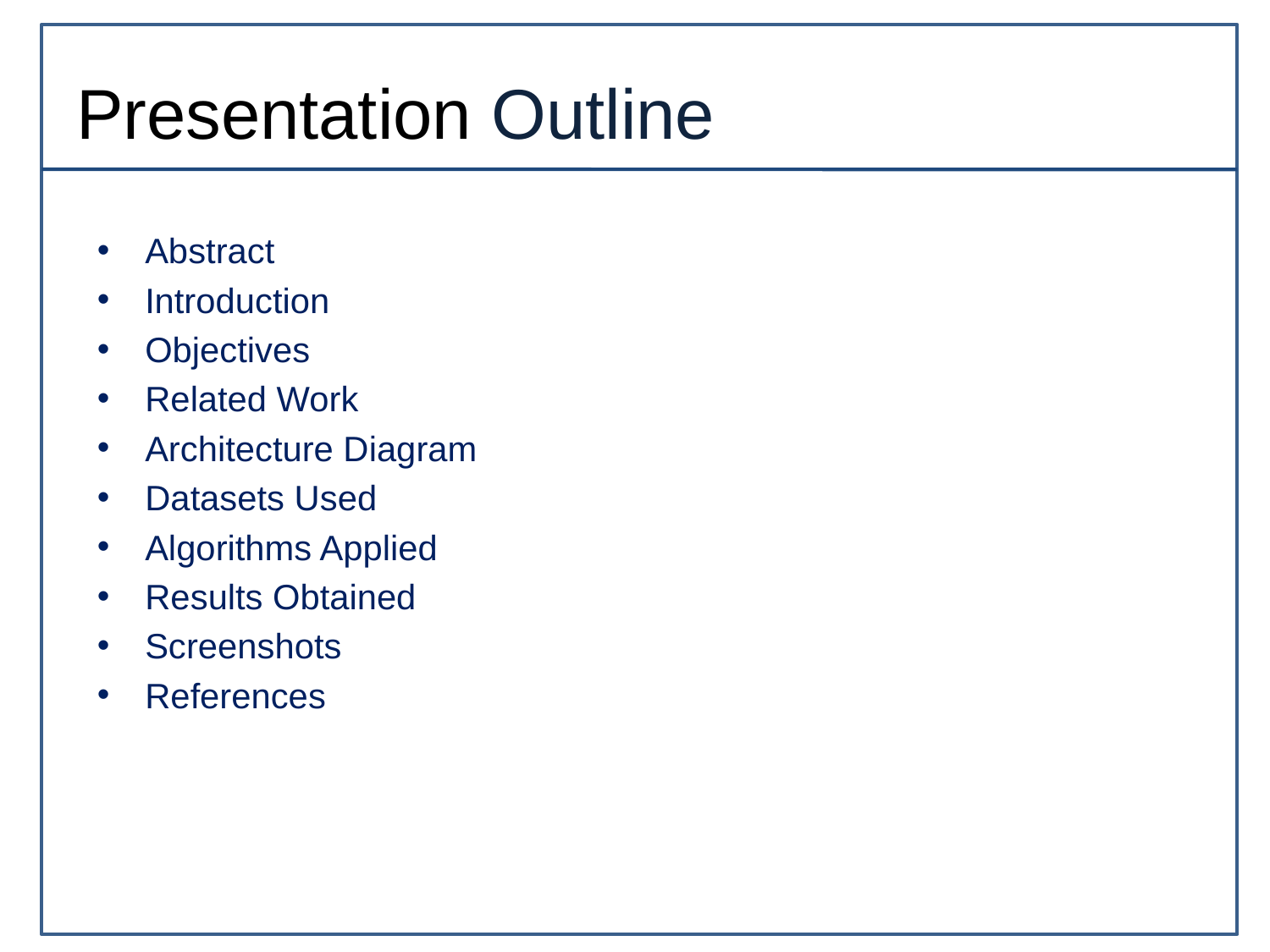

# Presentation Outline
Abstract
Introduction
Objectives
Related Work
Architecture Diagram
Datasets Used
Algorithms Applied
Results Obtained
Screenshots
References

2